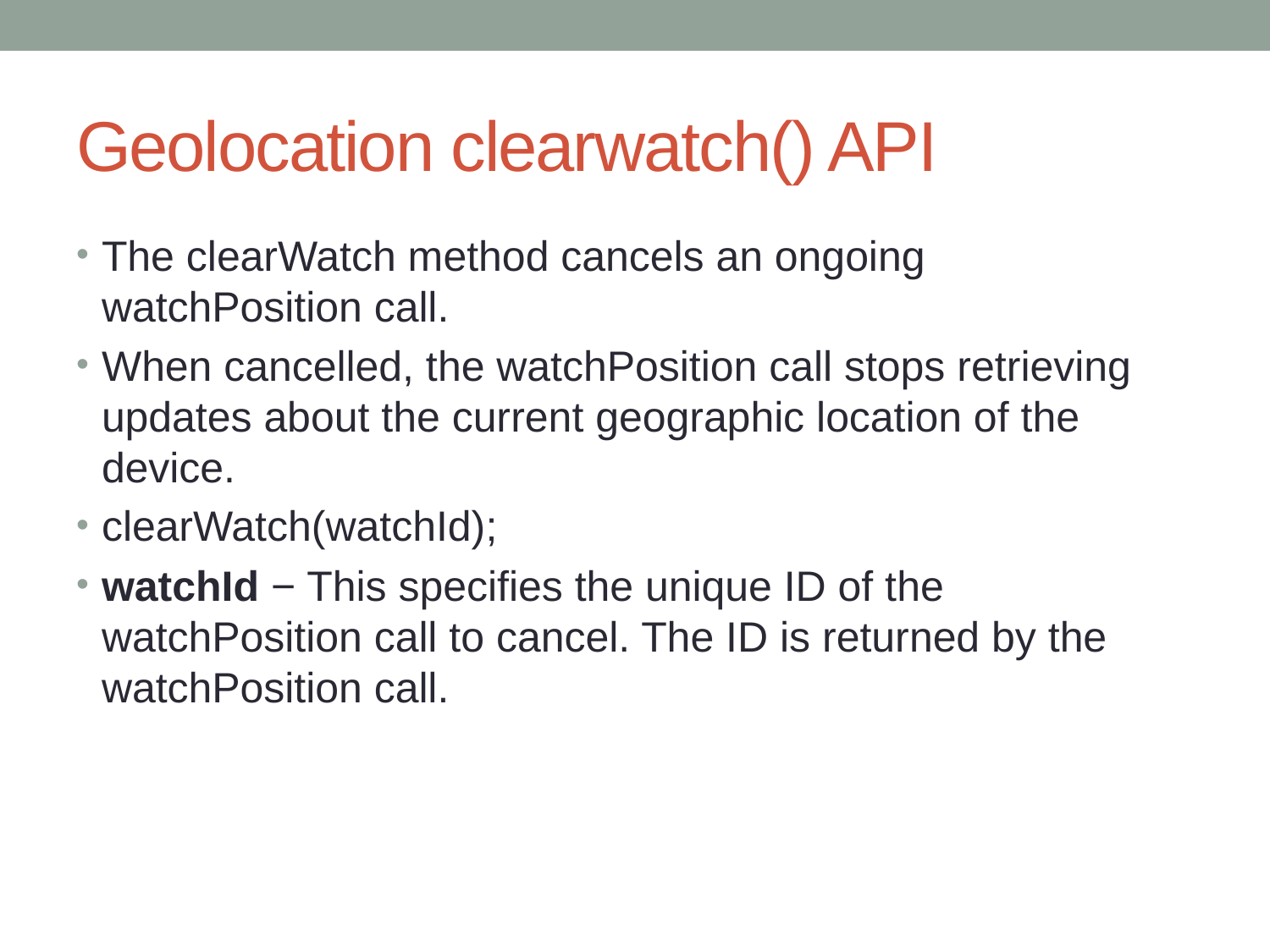

# Geolocation clearwatch() API
The clearWatch method cancels an ongoing watchPosition call.
When cancelled, the watchPosition call stops retrieving updates about the current geographic location of the device.
clearWatch(watchId);
watchId − This specifies the unique ID of the watchPosition call to cancel. The ID is returned by the watchPosition call.